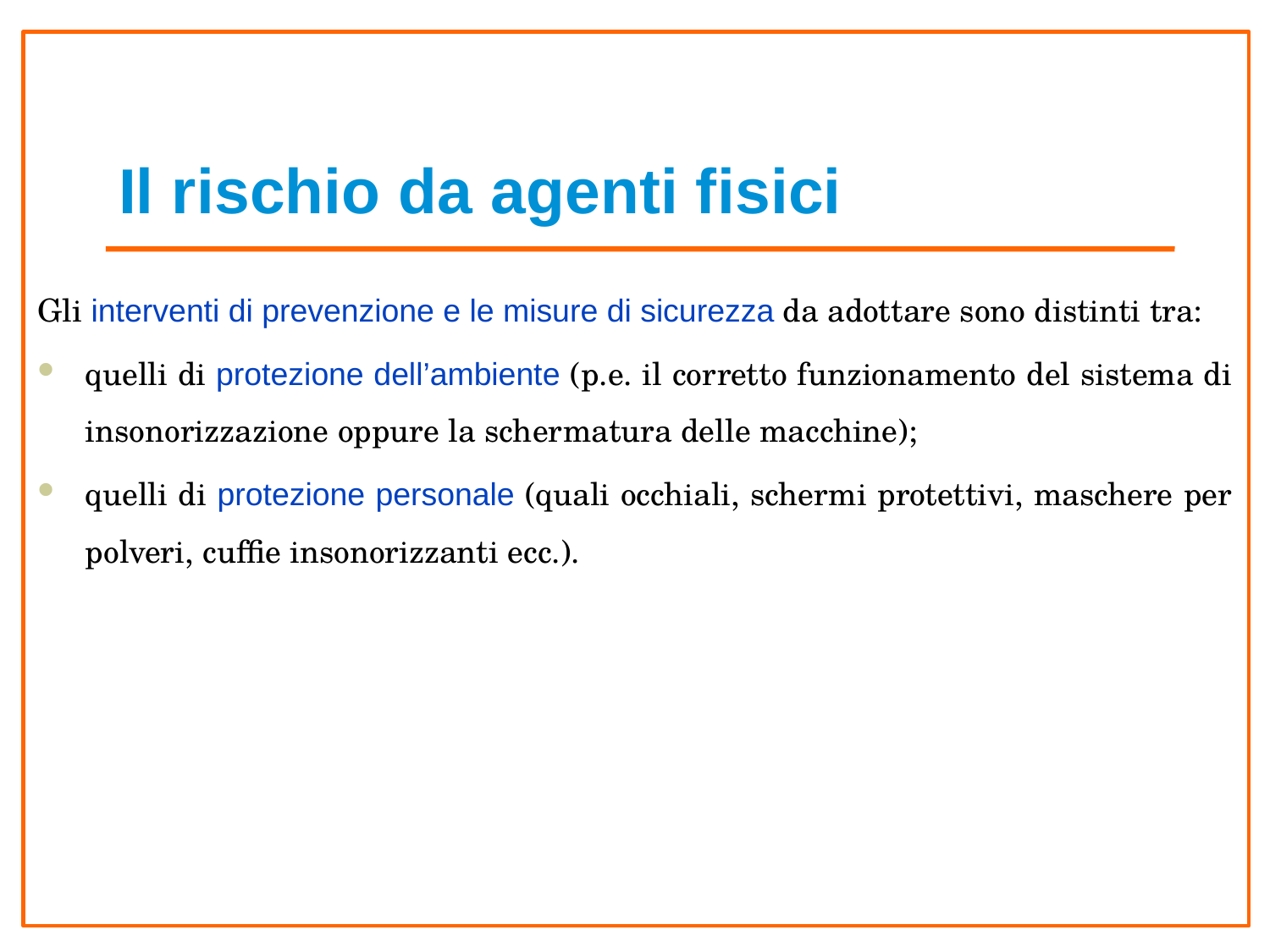

# Il rischio da agenti fisici
Gli interventi di prevenzione e le misure di sicurezza da adottare sono distinti tra:
quelli di protezione dell’ambiente (p.e. il corretto funzionamento del sistema di insonorizzazione oppure la schermatura delle macchine);
quelli di protezione personale (quali occhiali, schermi protettivi, maschere per polveri, cuffie insonorizzanti ecc.).